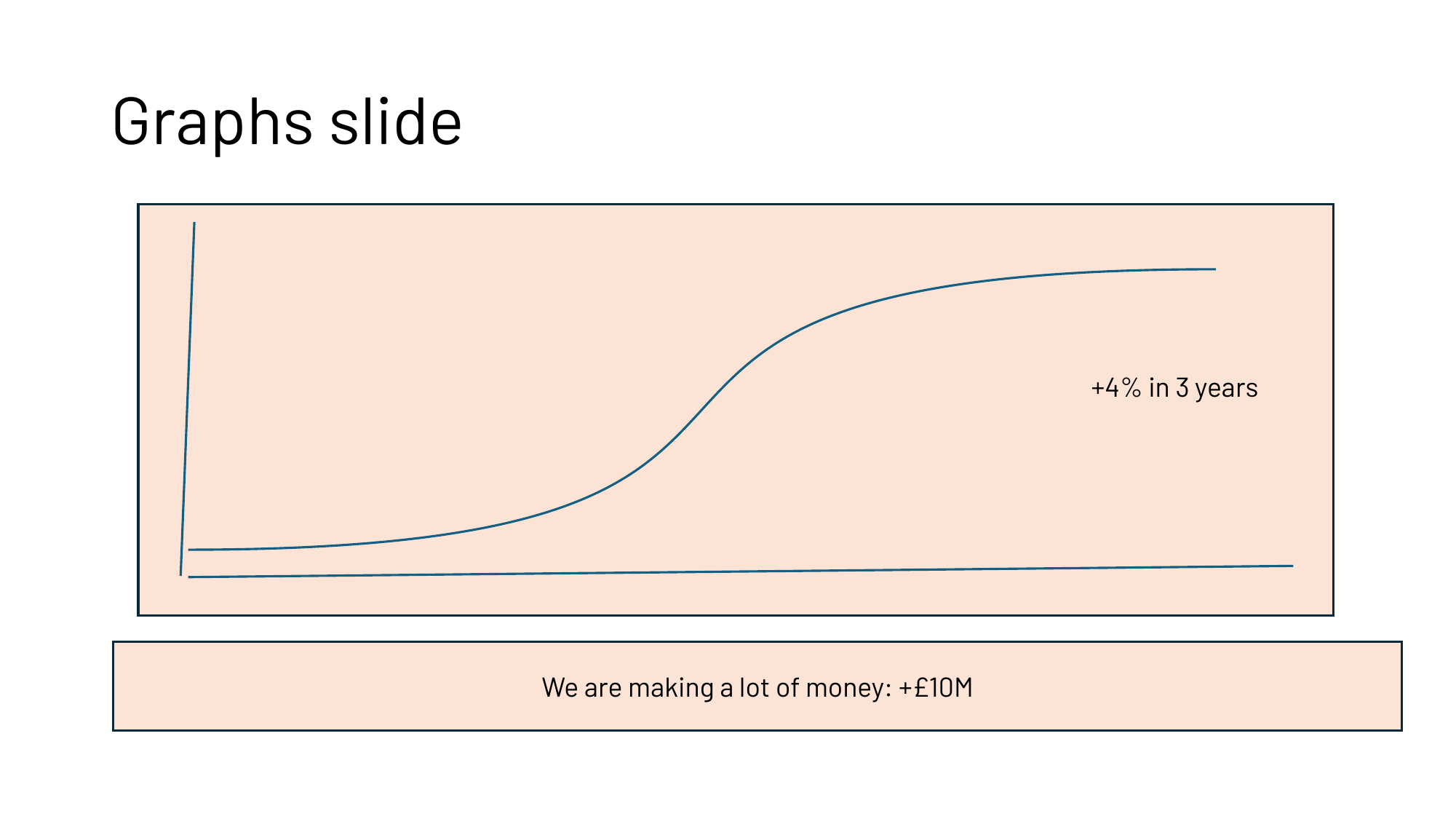

# Graphs slide

+4% in 3 years
We are making a lot of money: +£10M